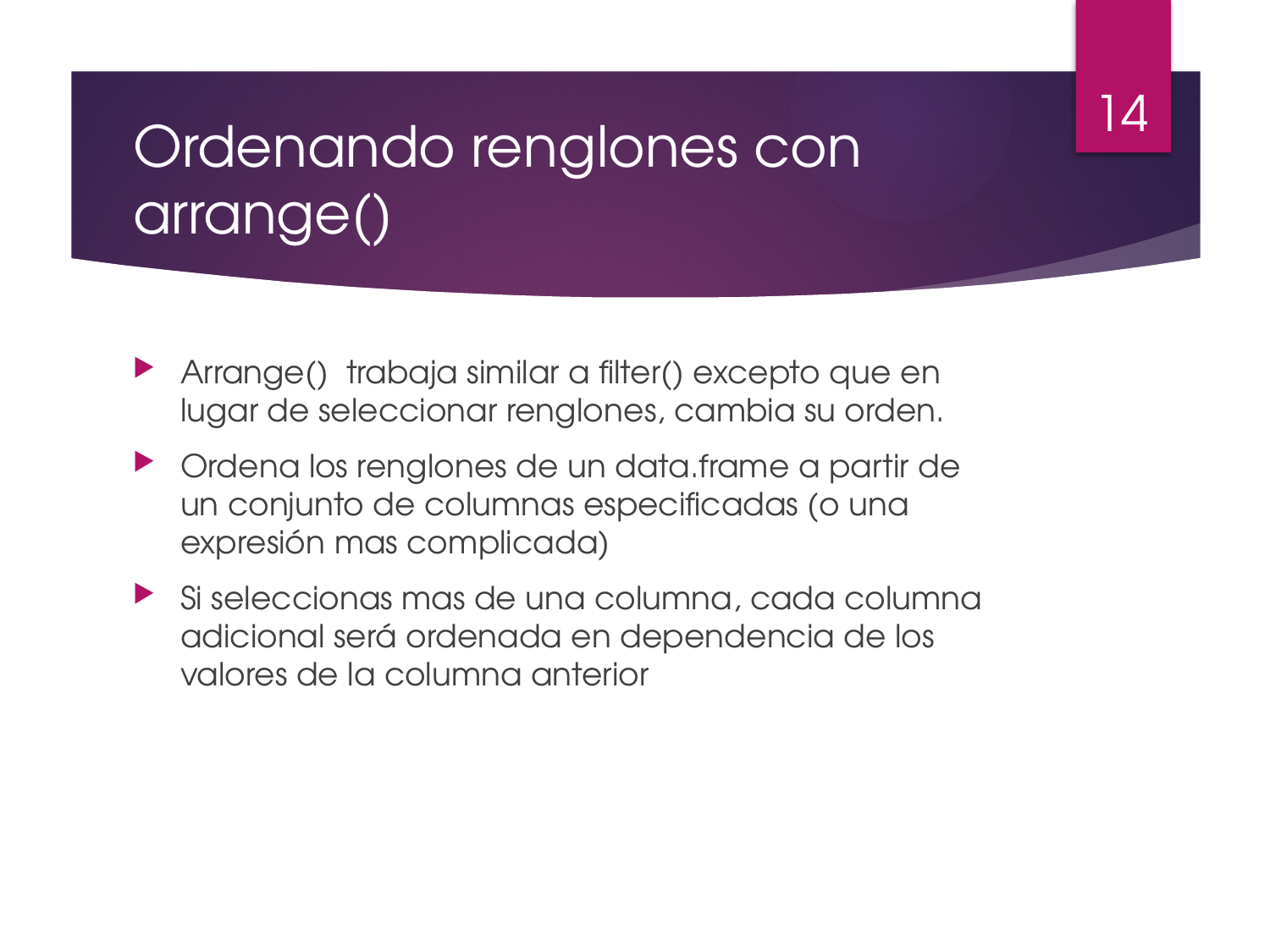

14
# Ordenando renglones con arrange()
Arrange()  trabaja similar a filter() excepto que en lugar de seleccionar renglones, cambia su orden.
Ordena los renglones de un data.frame a partir de un conjunto de columnas especificadas (o una expresión mas complicada)
Si seleccionas mas de una columna, cada columna adicional será ordenada en dependencia de los valores de la columna anterior